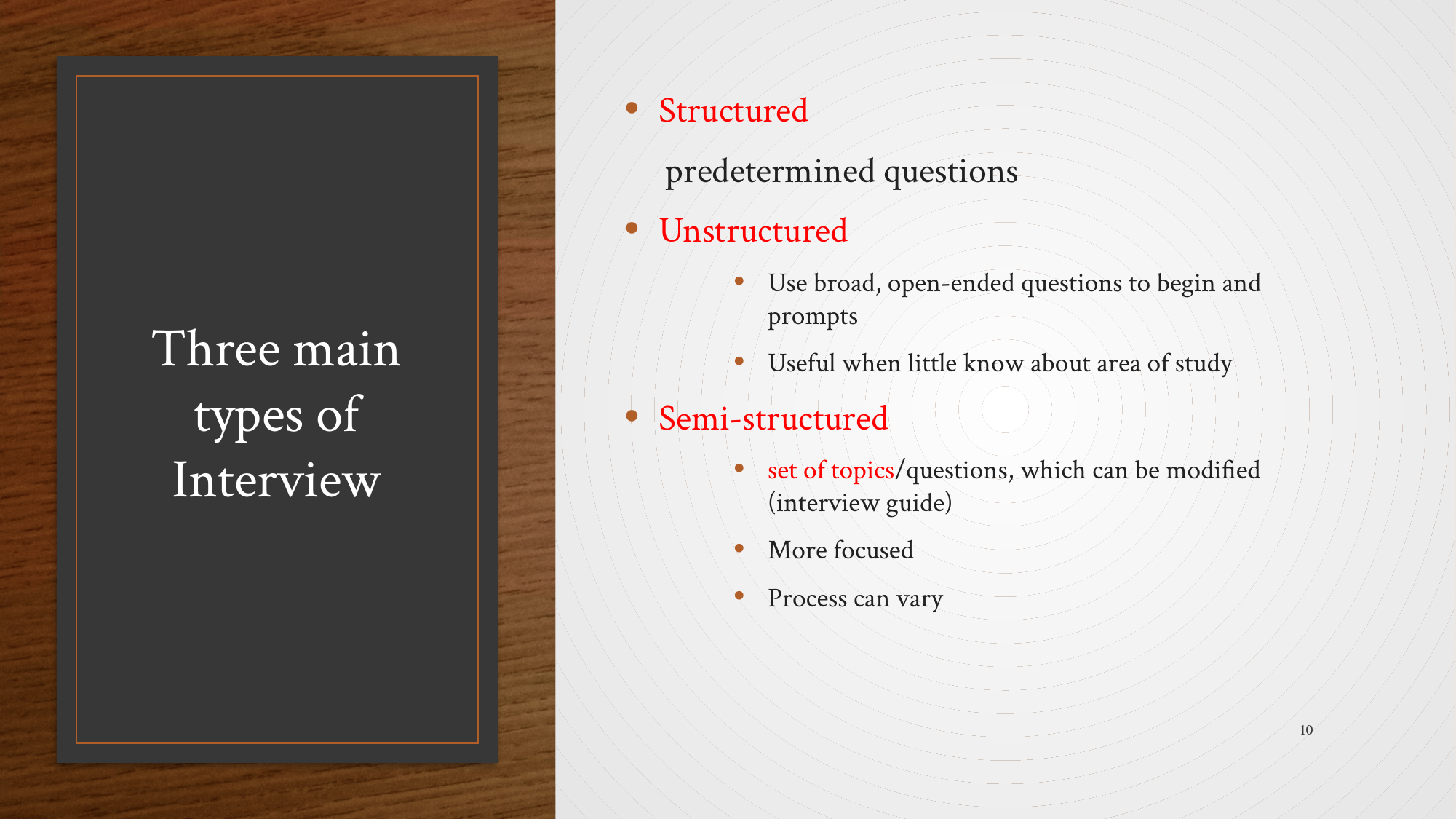

Structured
     predetermined questions
Unstructured
Use broad, open-ended questions to begin and prompts
Useful when little know about area of study
Semi-structured
set of topics/questions, which can be modified (interview guide)
More focused
Process can vary

# Three main types of Interview
10